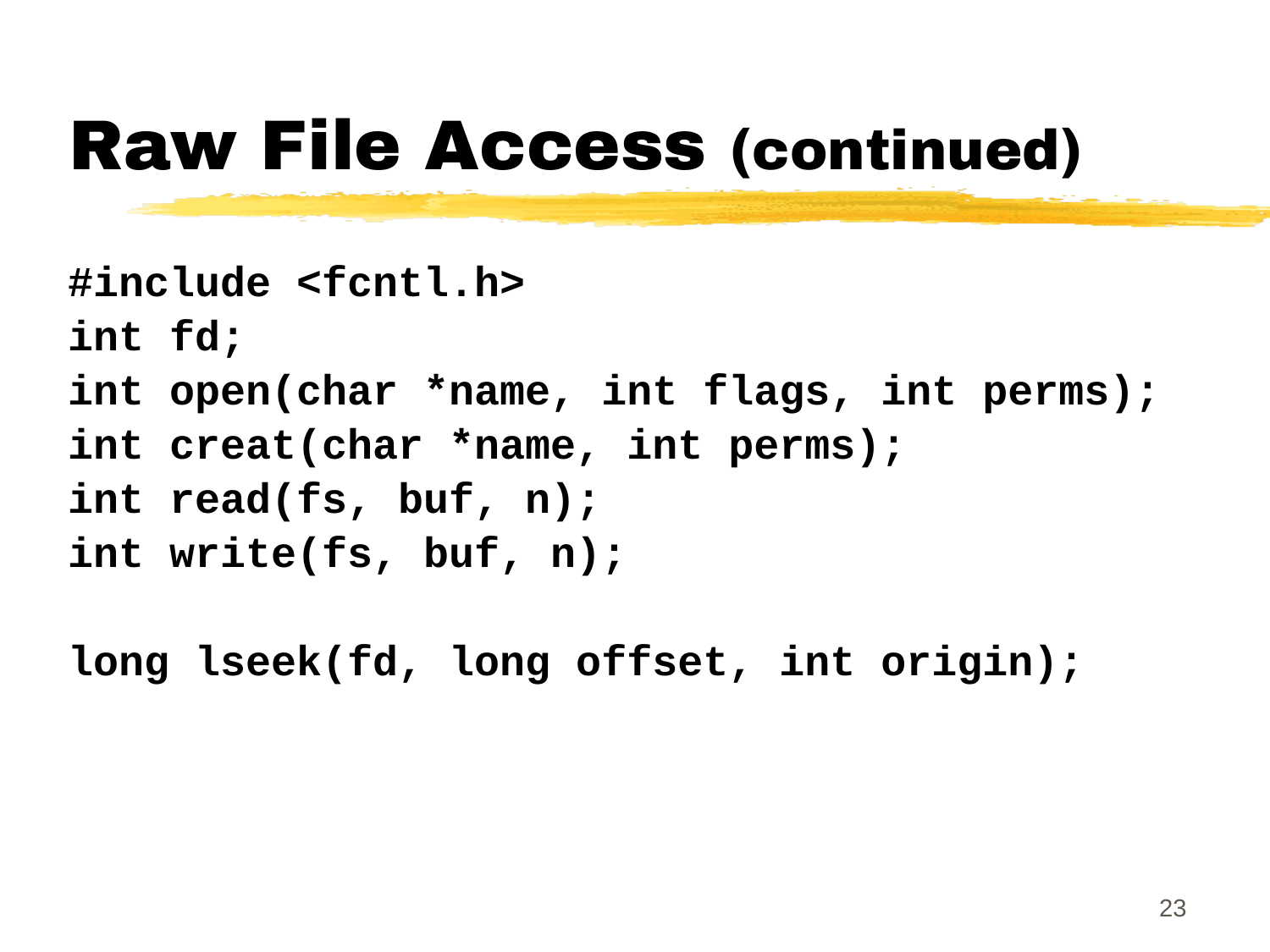

# Raw File Access (continued)
#include <fcntl.h>
int fd;
int open(char *name, int flags, int perms);
int creat(char *name, int perms);
int read(fs, buf, n);
int write(fs, buf, n);

long lseek(fd, long offset, int origin);
23